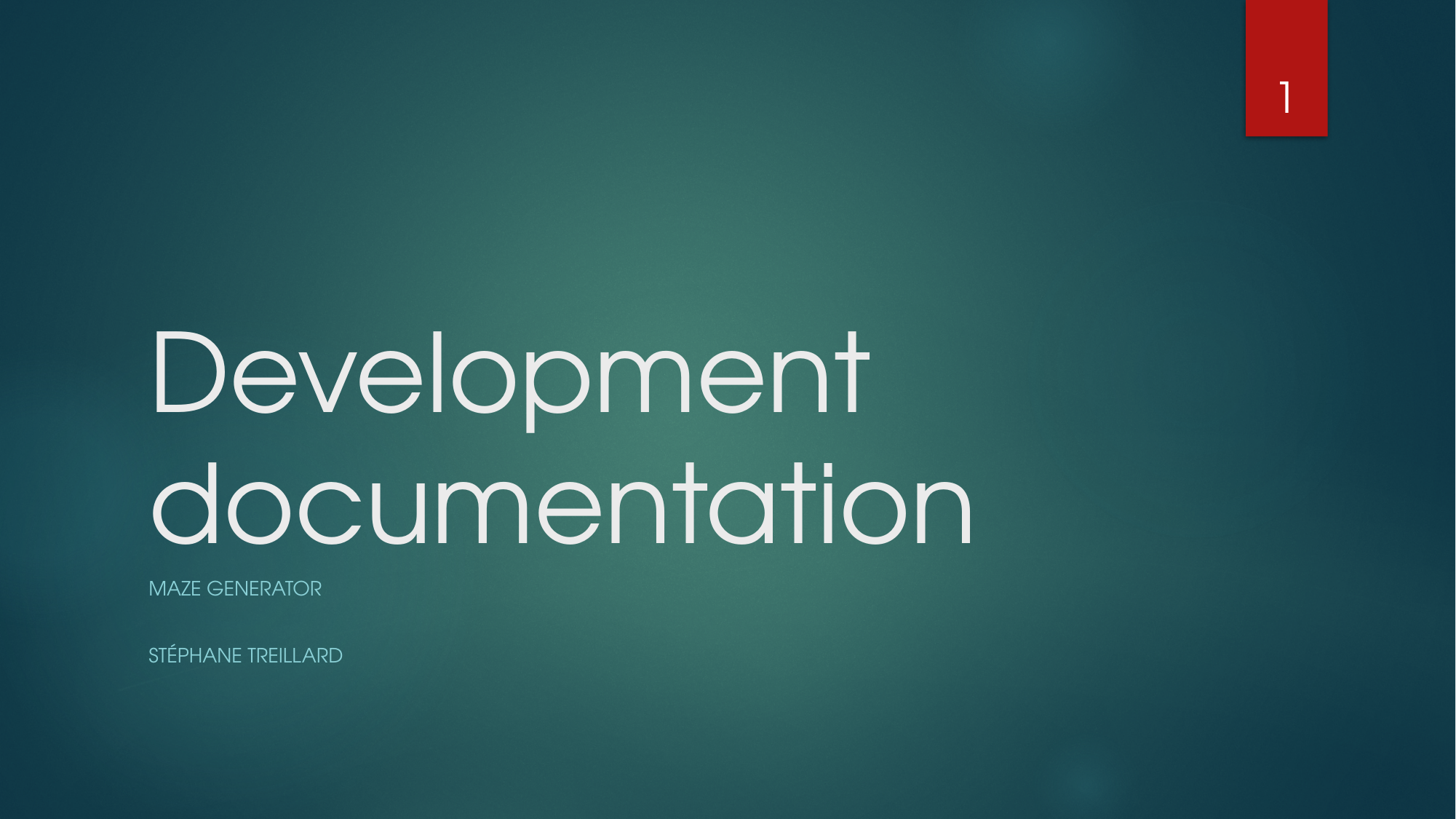

1
# Development documentation
Maze generator

Stéphane Treillard